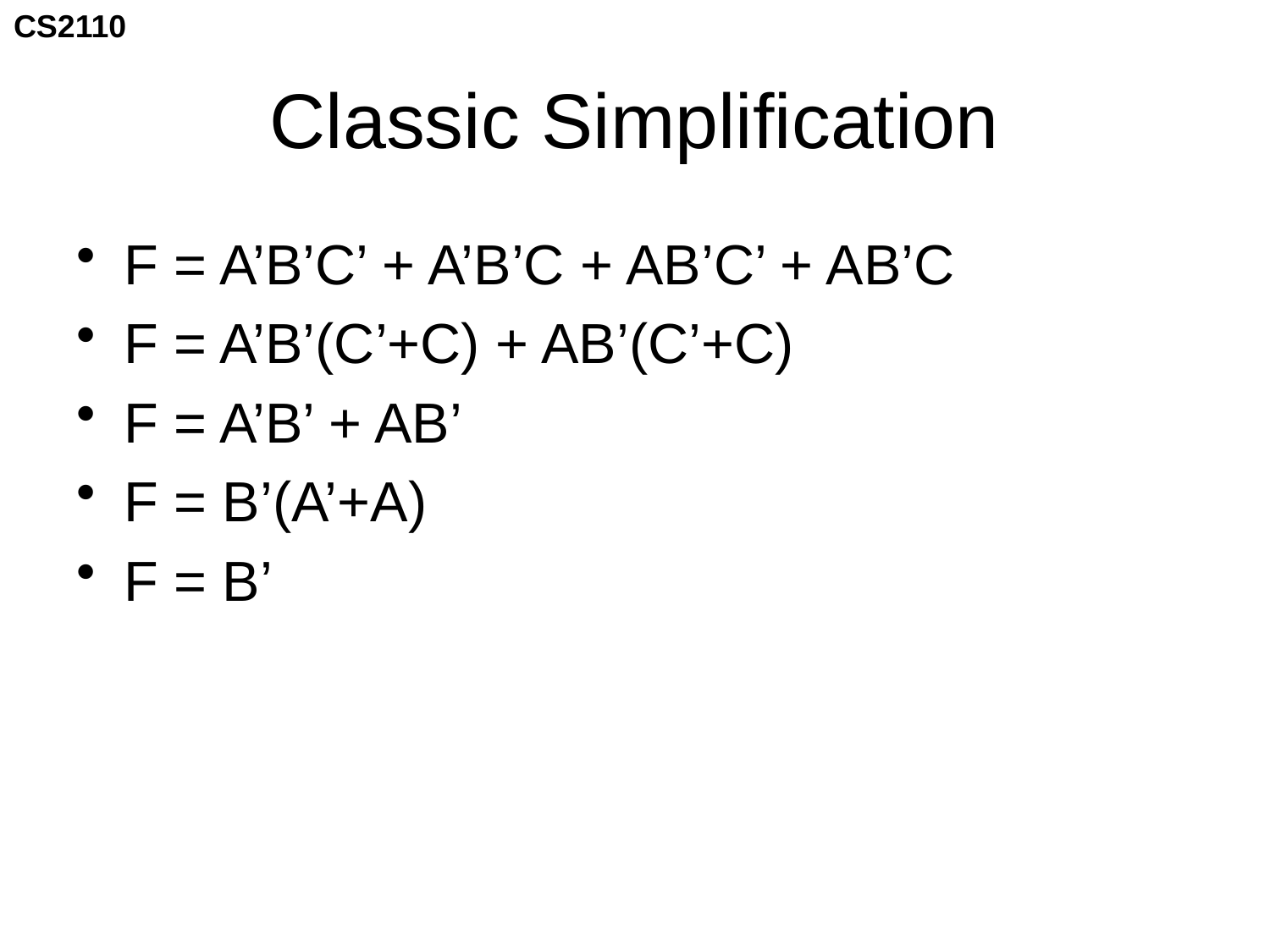

# Classic Simplification
F = A’B’C’ + A’B’C + AB’C’ + AB’C
F = A’B’(C’+C) + AB’(C’+C)
F = A’B’ + AB’
F = B’(A’+A)
F = B’